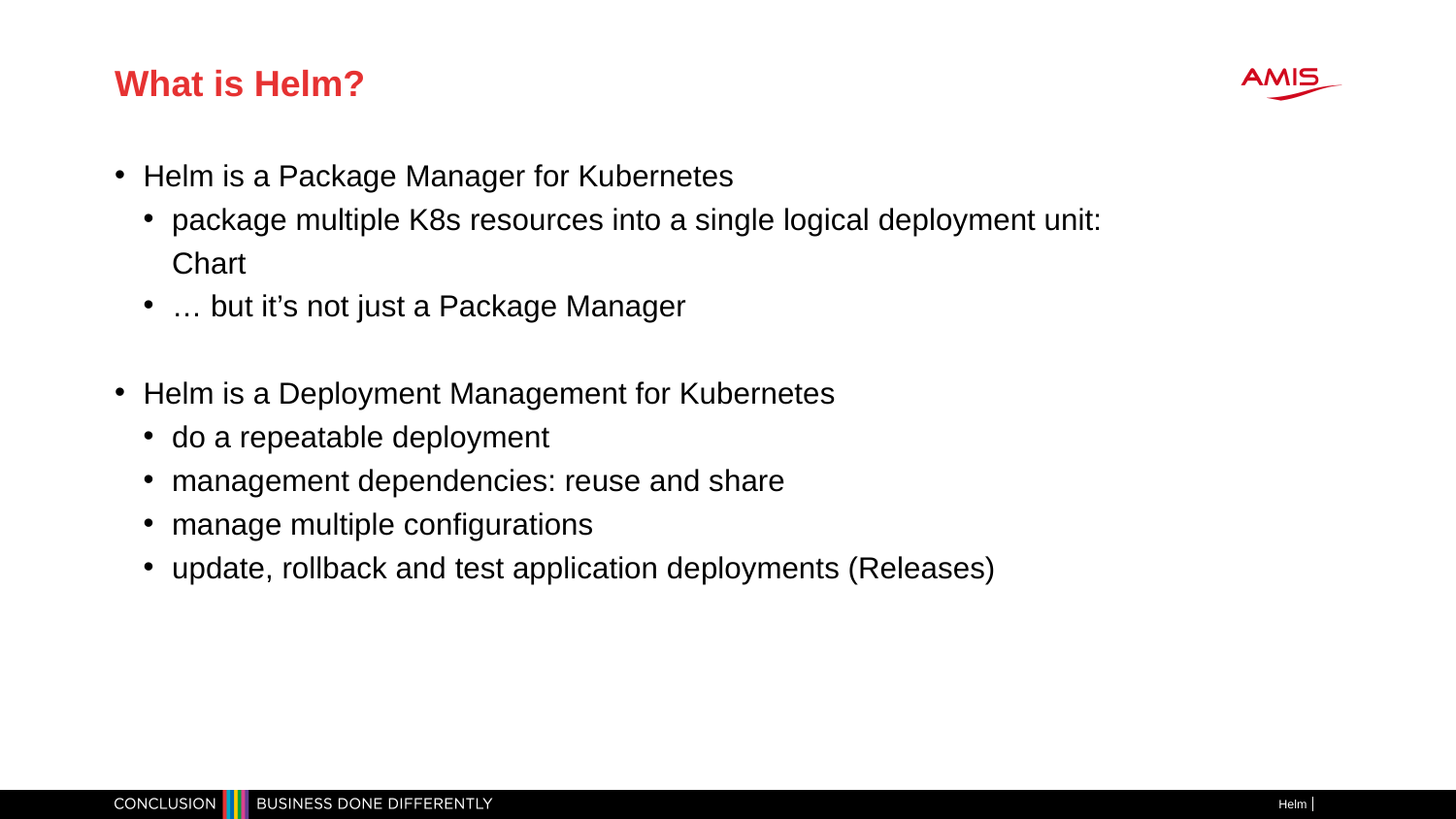

# What is Helm?
Helm is a Package Manager for Kubernetes
package multiple K8s resources into a single logical deployment unit: Chart
… but it’s not just a Package Manager

Helm is a Deployment Management for Kubernetes
do a repeatable deployment
management dependencies: reuse and share
manage multiple configurations
update, rollback and test application deployments (Releases)
Helm